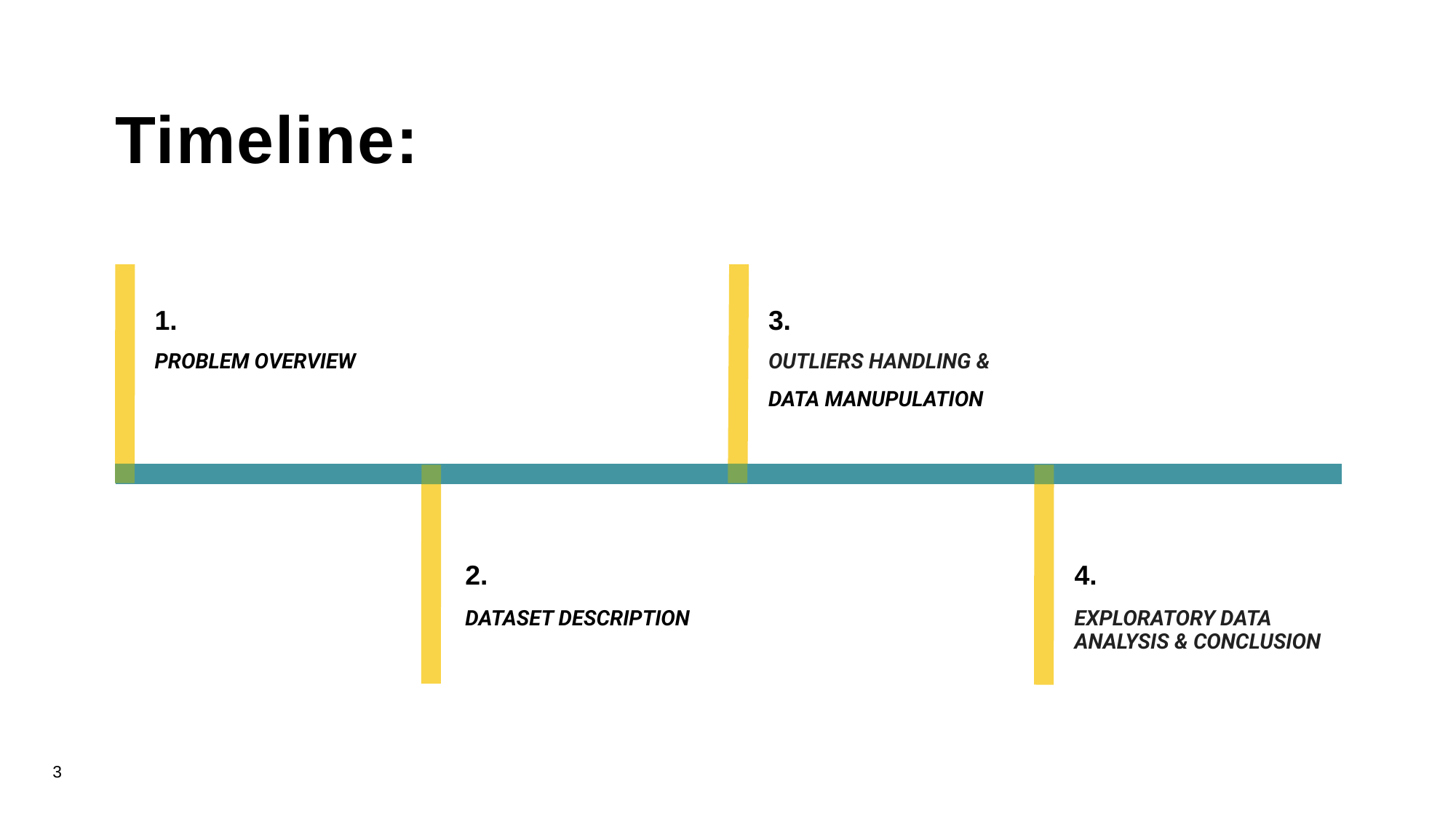

# Timeline:
1.
3.
PROBLEM OVERVIEW
OUTLIERS HANDLING &
DATA MANUPULATION

2.
4.
DATASET DESCRIPTION
EXPLORATORY DATA ANALYSIS & CONCLUSION

3